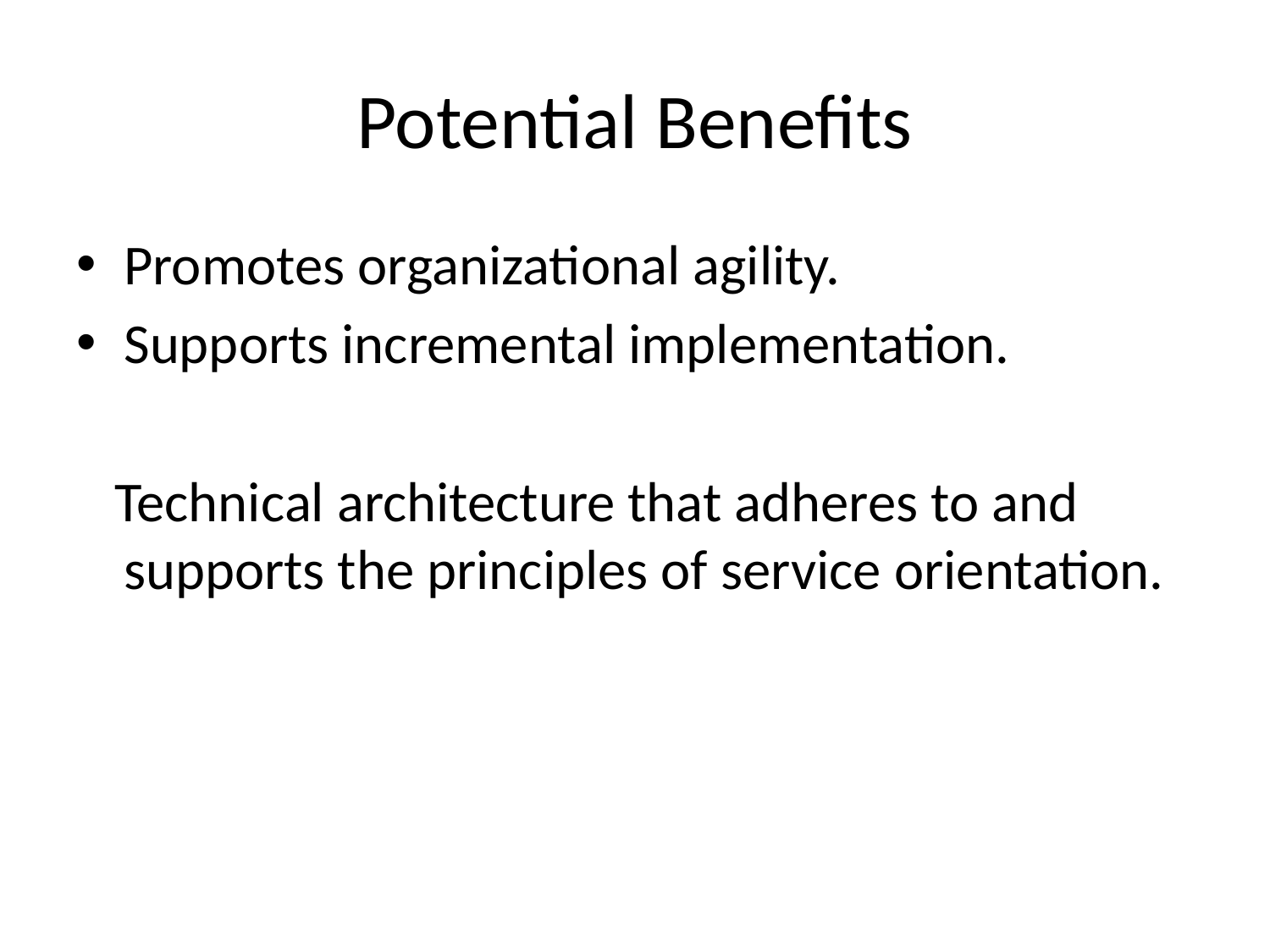

# Potential Benefits
Promotes organizational agility.
Supports incremental implementation.

   Technical architecture that adheres to and supports the principles of service orientation.